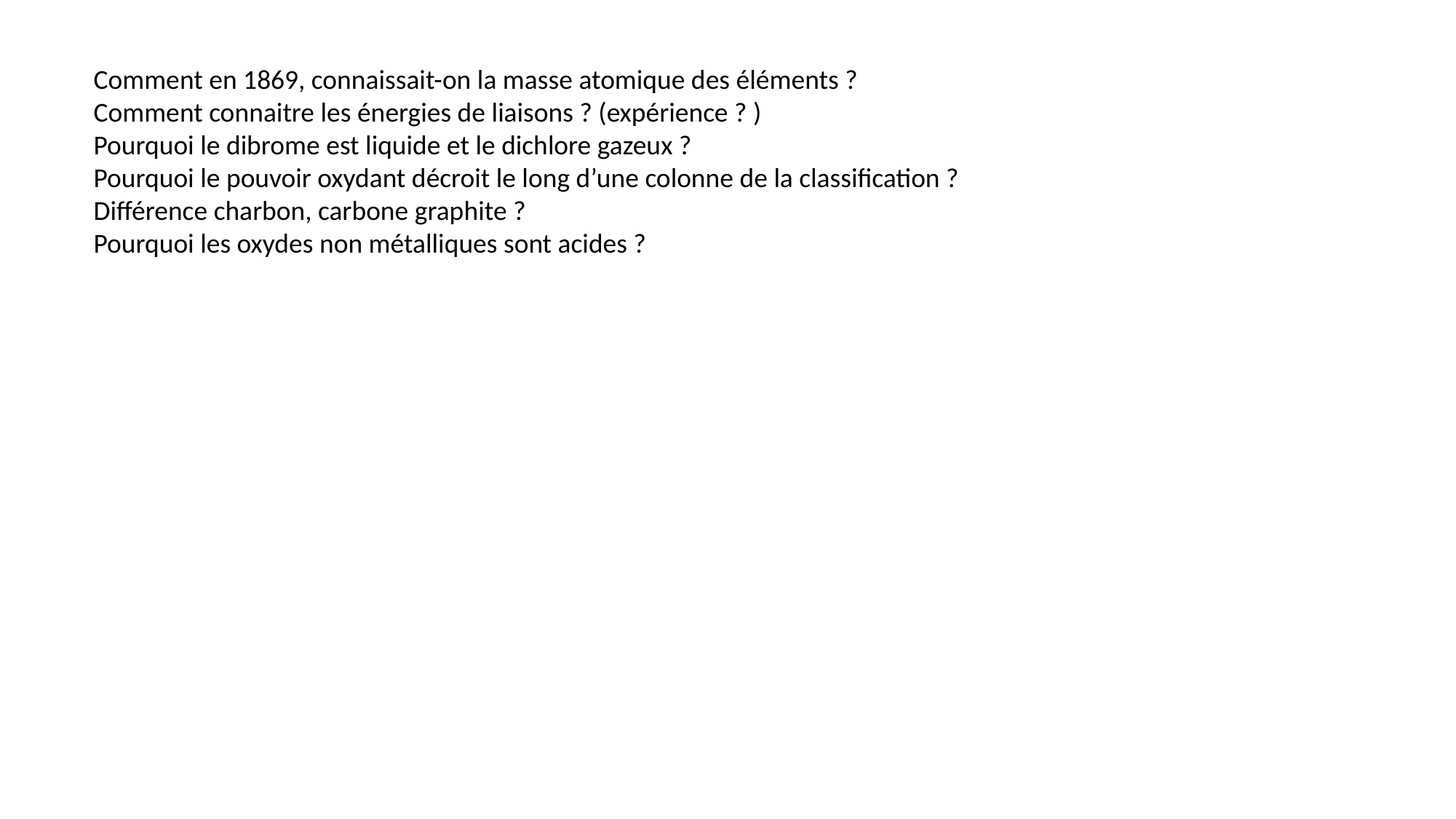

Comment en 1869, connaissait-on la masse atomique des éléments ?
Comment connaitre les énergies de liaisons ? (expérience ? )
Pourquoi le dibrome est liquide et le dichlore gazeux ?
Pourquoi le pouvoir oxydant décroit le long d’une colonne de la classification ?
Différence charbon, carbone graphite ?
Pourquoi les oxydes non métalliques sont acides ?